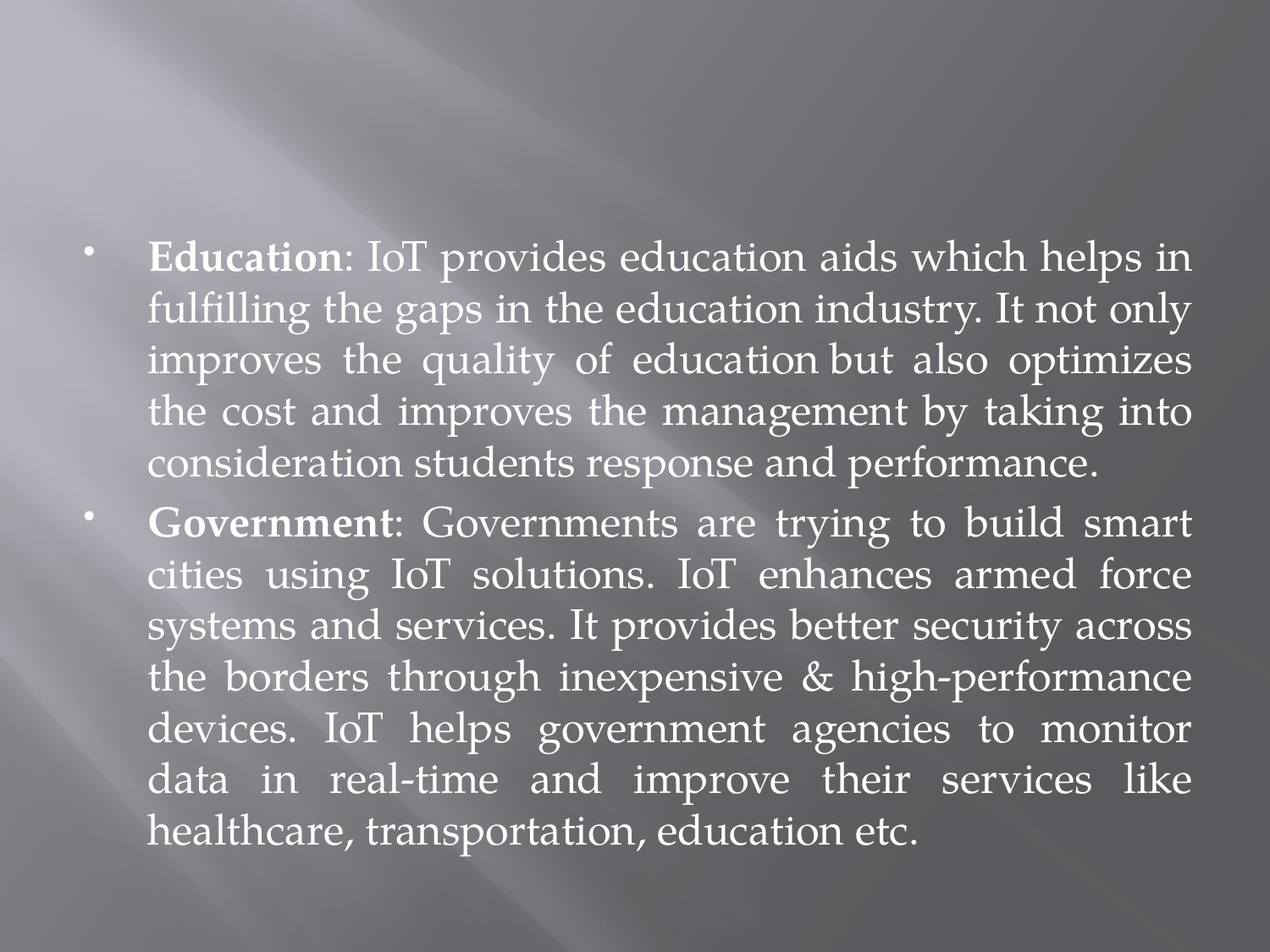

#
Education: IoT provides education aids which helps in fulfilling the gaps in the education industry. It not only improves the quality of education but also optimizes the cost and improves the management by taking into consideration students response and performance.
Government: Governments are trying to build smart cities using IoT solutions. IoT enhances armed force systems and services. It provides better security across the borders through inexpensive & high-performance devices. IoT helps government agencies to monitor data in real-time and improve their services like healthcare, transportation, education etc.